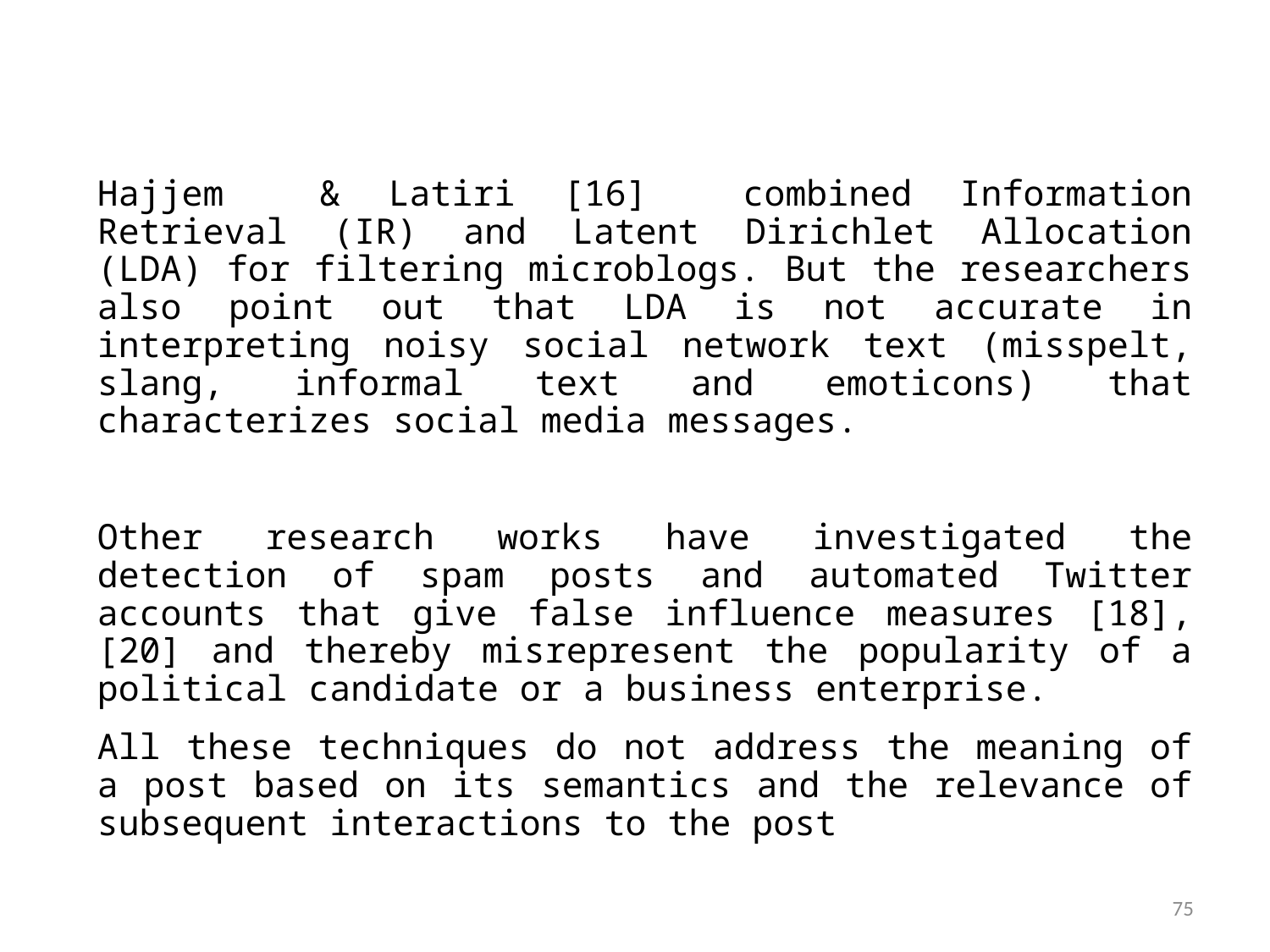

#
Hajjem  & Latiri [16]  combined Information Retrieval (IR) and Latent Dirichlet Allocation (LDA) for filtering microblogs. But the researchers also point out that LDA is not accurate in interpreting noisy social network text (misspelt, slang, informal text and emoticons) that characterizes social media messages.

Other research works have investigated the detection of spam posts and automated Twitter accounts that give false influence measures [18], [20] and thereby misrepresent the popularity of a political candidate or a business enterprise.
All these techniques do not address the meaning of a post based on its semantics and the relevance of subsequent interactions to the post

75